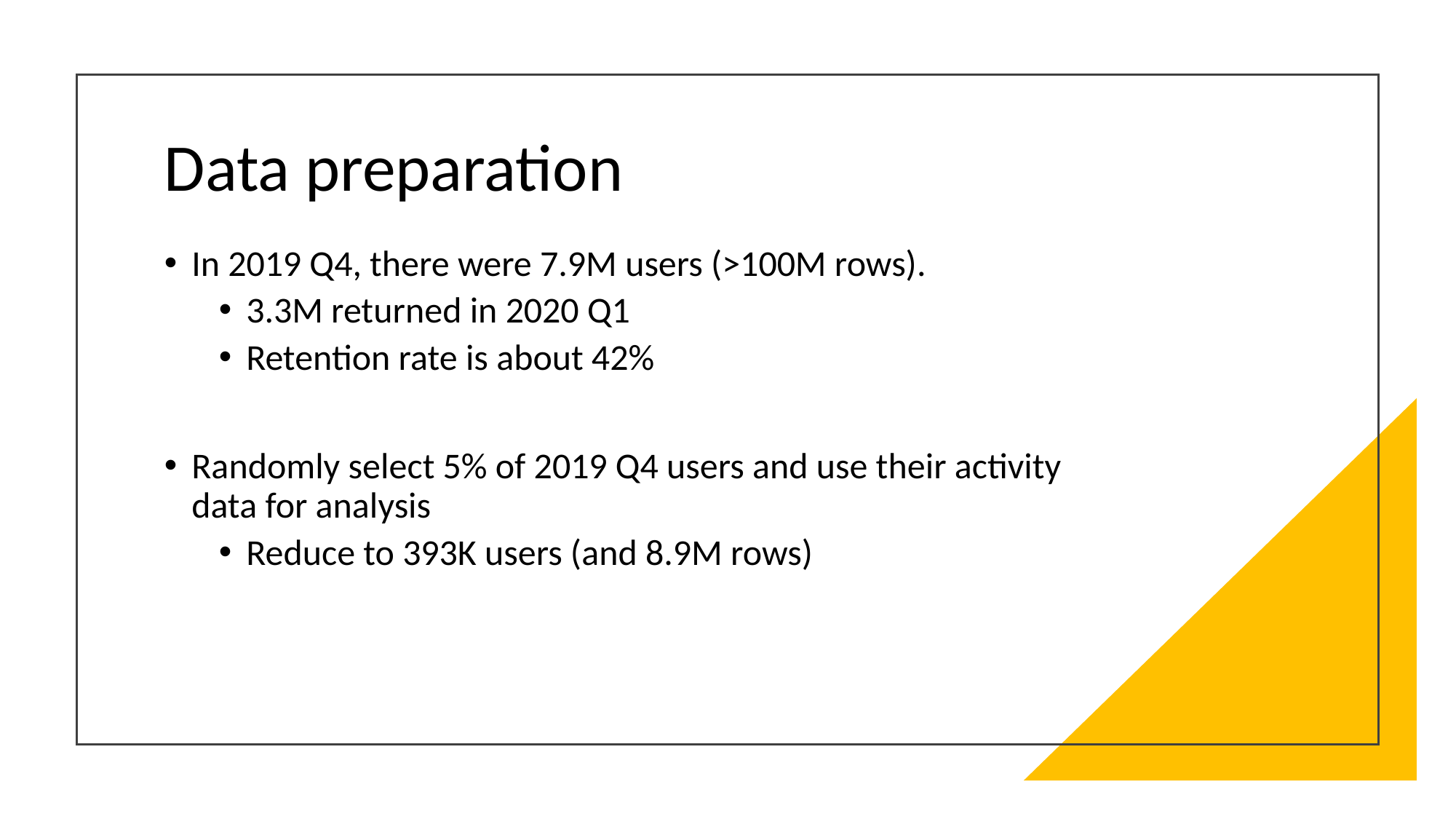

# Data preparation
In 2019 Q4, there were 7.9M users (>100M rows).
3.3M returned in 2020 Q1
Retention rate is about 42%

Randomly select 5% of 2019 Q4 users and use their activity data for analysis
Reduce to 393K users (and 8.9M rows)

9